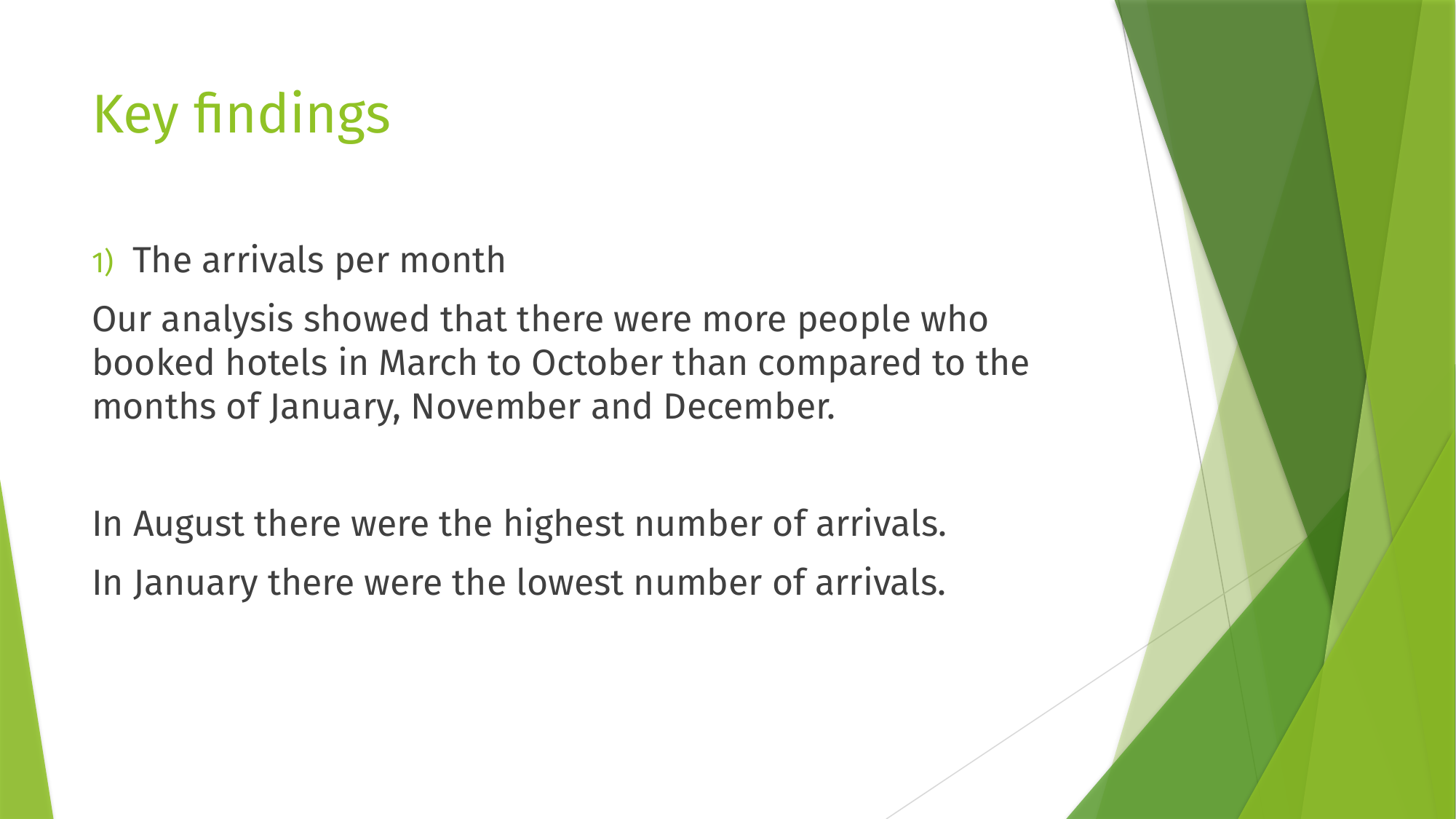

# Key findings
The arrivals per month
Our analysis showed that there were more people who booked hotels in March to October than compared to the months of January, November and December.

In August there were the highest number of arrivals.
In January there were the lowest number of arrivals.